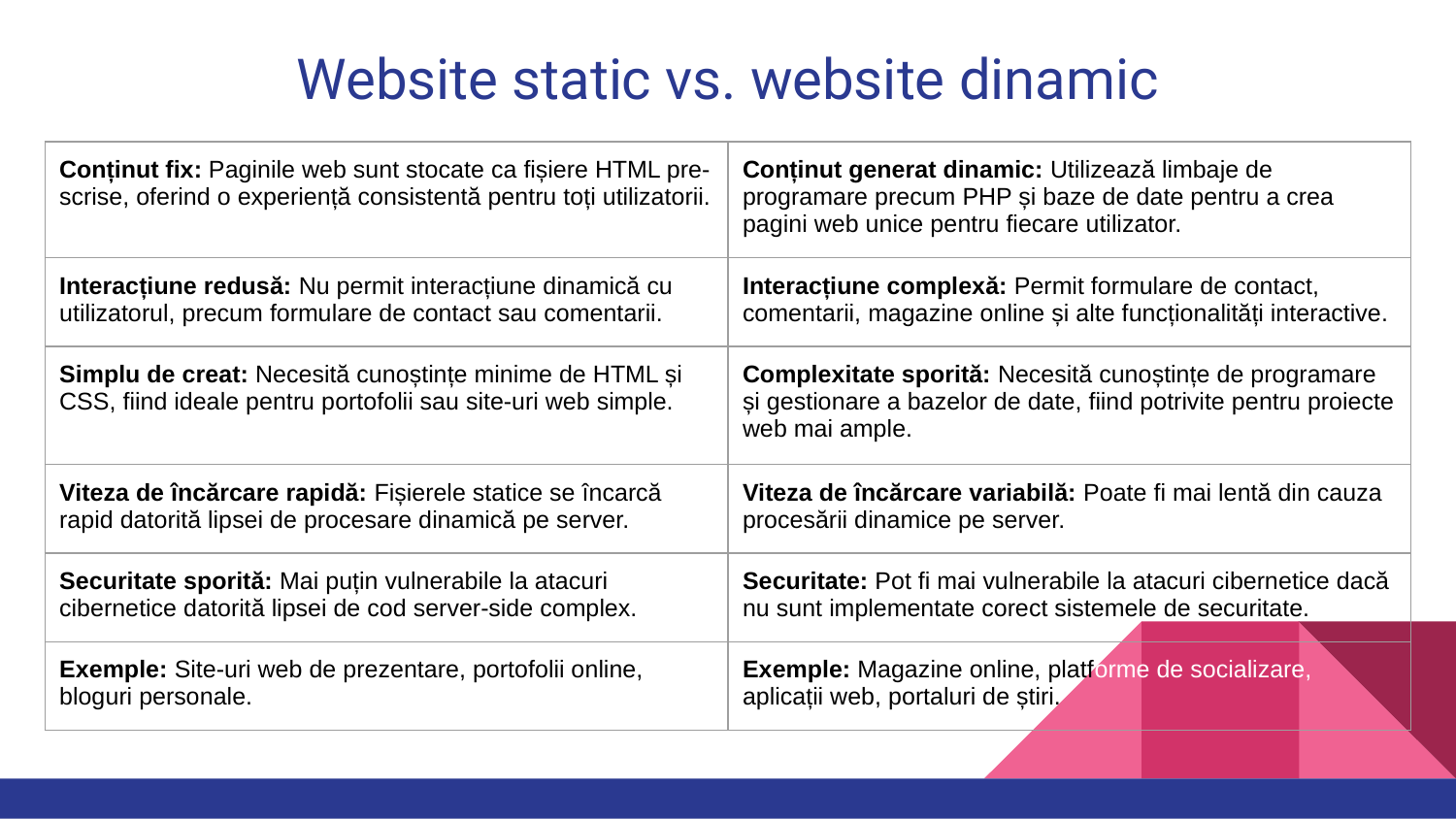

# Website static vs. website dinamic
| Conținut fix: Paginile web sunt stocate ca fișiere HTML pre-scrise, oferind o experiență consistentă pentru toți utilizatorii. | Conținut generat dinamic: Utilizează limbaje de programare precum PHP și baze de date pentru a crea pagini web unice pentru fiecare utilizator. |
| --- | --- |
| Interacțiune redusă: Nu permit interacțiune dinamică cu utilizatorul, precum formulare de contact sau comentarii. | Interacțiune complexă: Permit formulare de contact, comentarii, magazine online și alte funcționalități interactive. |
| Simplu de creat: Necesită cunoștințe minime de HTML și CSS, fiind ideale pentru portofolii sau site-uri web simple. | Complexitate sporită: Necesită cunoștințe de programare și gestionare a bazelor de date, fiind potrivite pentru proiecte web mai ample. |
| Viteza de încărcare rapidă: Fișierele statice se încarcă rapid datorită lipsei de procesare dinamică pe server. | Viteza de încărcare variabilă: Poate fi mai lentă din cauza procesării dinamice pe server. |
| Securitate sporită: Mai puțin vulnerabile la atacuri cibernetice datorită lipsei de cod server-side complex. | Securitate: Pot fi mai vulnerabile la atacuri cibernetice dacă nu sunt implementate corect sistemele de securitate. |
| Exemple: Site-uri web de prezentare, portofolii online, bloguri personale. | Exemple: Magazine online, platforme de socializare, aplicații web, portaluri de știri. |